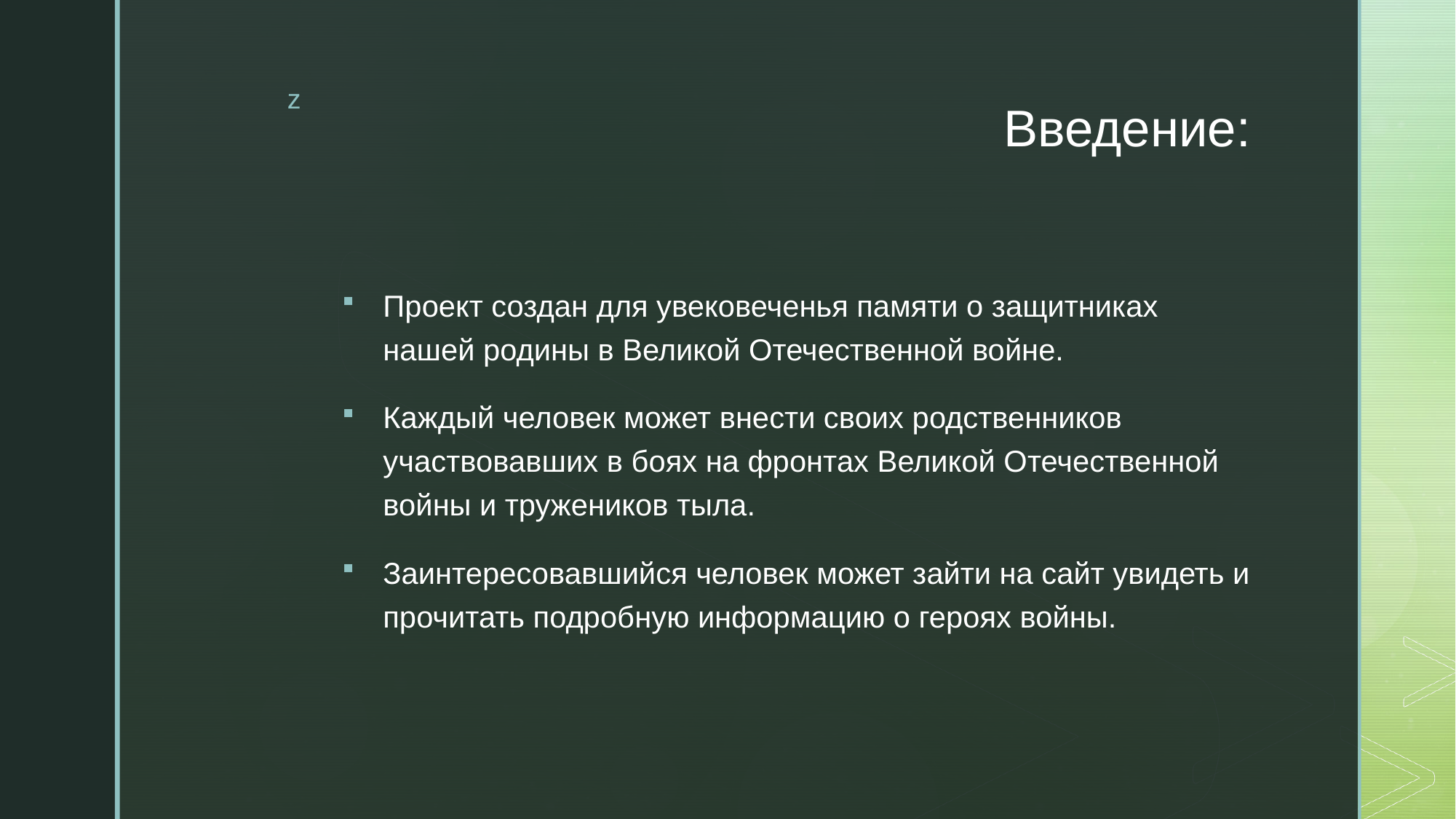

# Введение:
Проект создан для увековеченья памяти о защитниках нашей родины в Великой Отечественной войне.
Каждый человек может внести своих родственников  участвовавших в боях на фронтах Великой Отечественной войны и тружеников тыла.
Заинтересовавшийся человек может зайти на сайт увидеть и прочитать подробную информацию о героях войны.